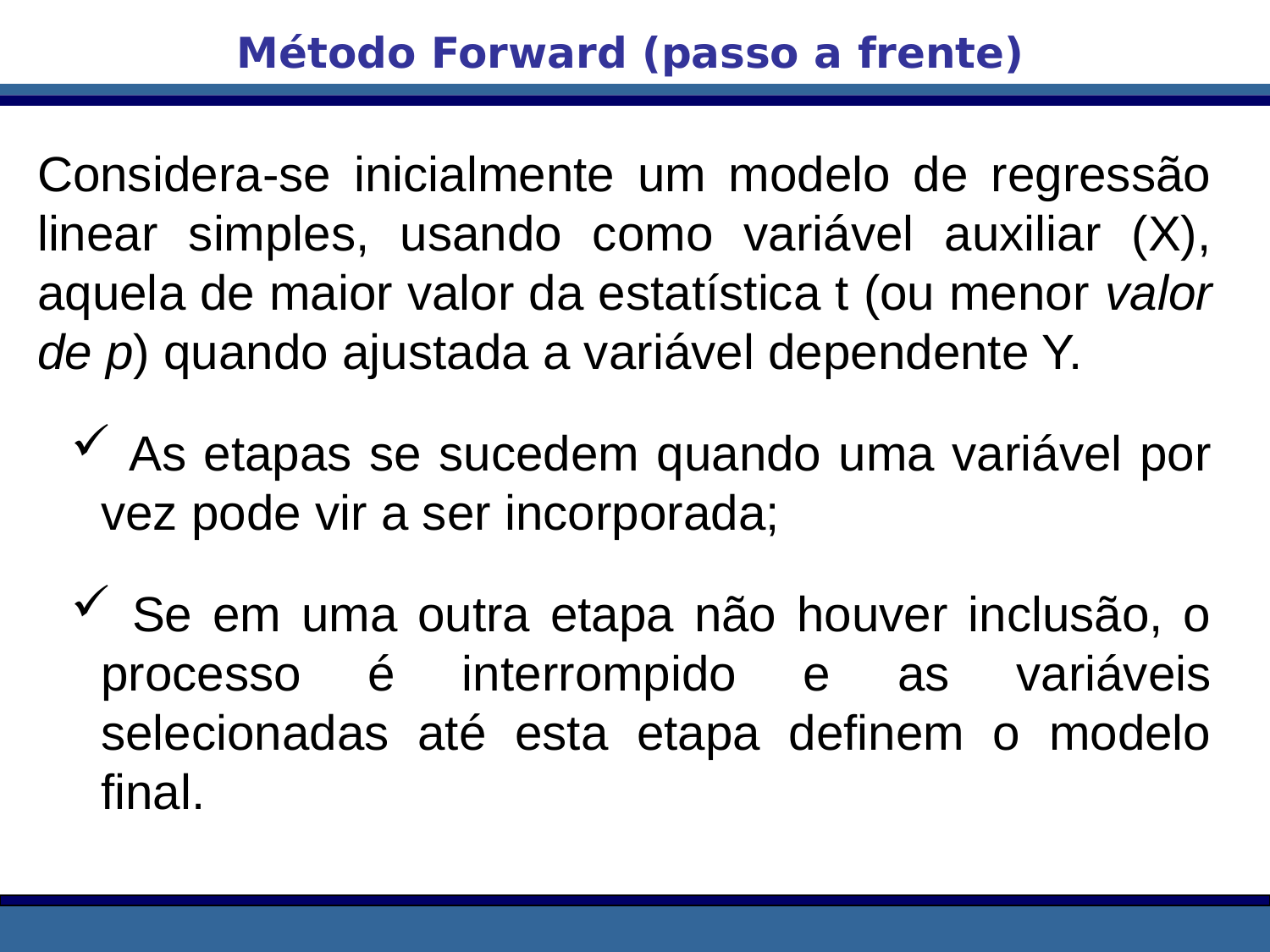

Método Forward (passo a frente)
Considera-se inicialmente um modelo de regressão linear simples, usando como variável auxiliar (X), aquela de maior valor da estatística t (ou menor valor de p) quando ajustada a variável dependente Y.
 As etapas se sucedem quando uma variável por vez pode vir a ser incorporada;
 Se em uma outra etapa não houver inclusão, o processo é interrompido e as variáveis selecionadas até esta etapa definem o modelo final.